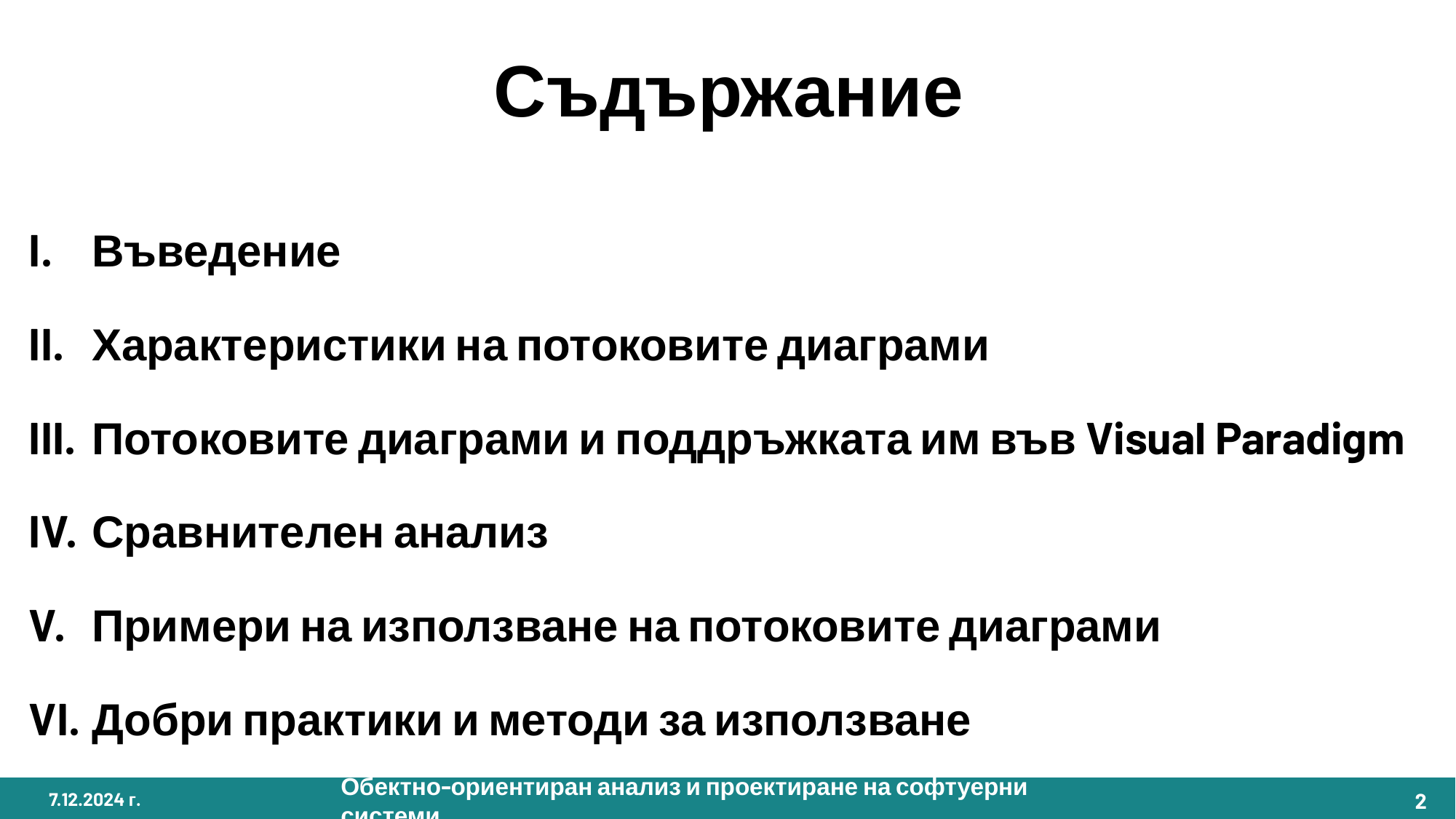

Съдържание
Въведение
Характеристики на потоковите диаграми
Потоковите диаграми и поддръжката им във Visual Paradigm
Сравнителен анализ
Примери на използване на потоковите диаграми
Добри практики и методи за използване

7.12.2024 г.
Обектно-ориентиран анализ и проектиране на софтуерни системи

2